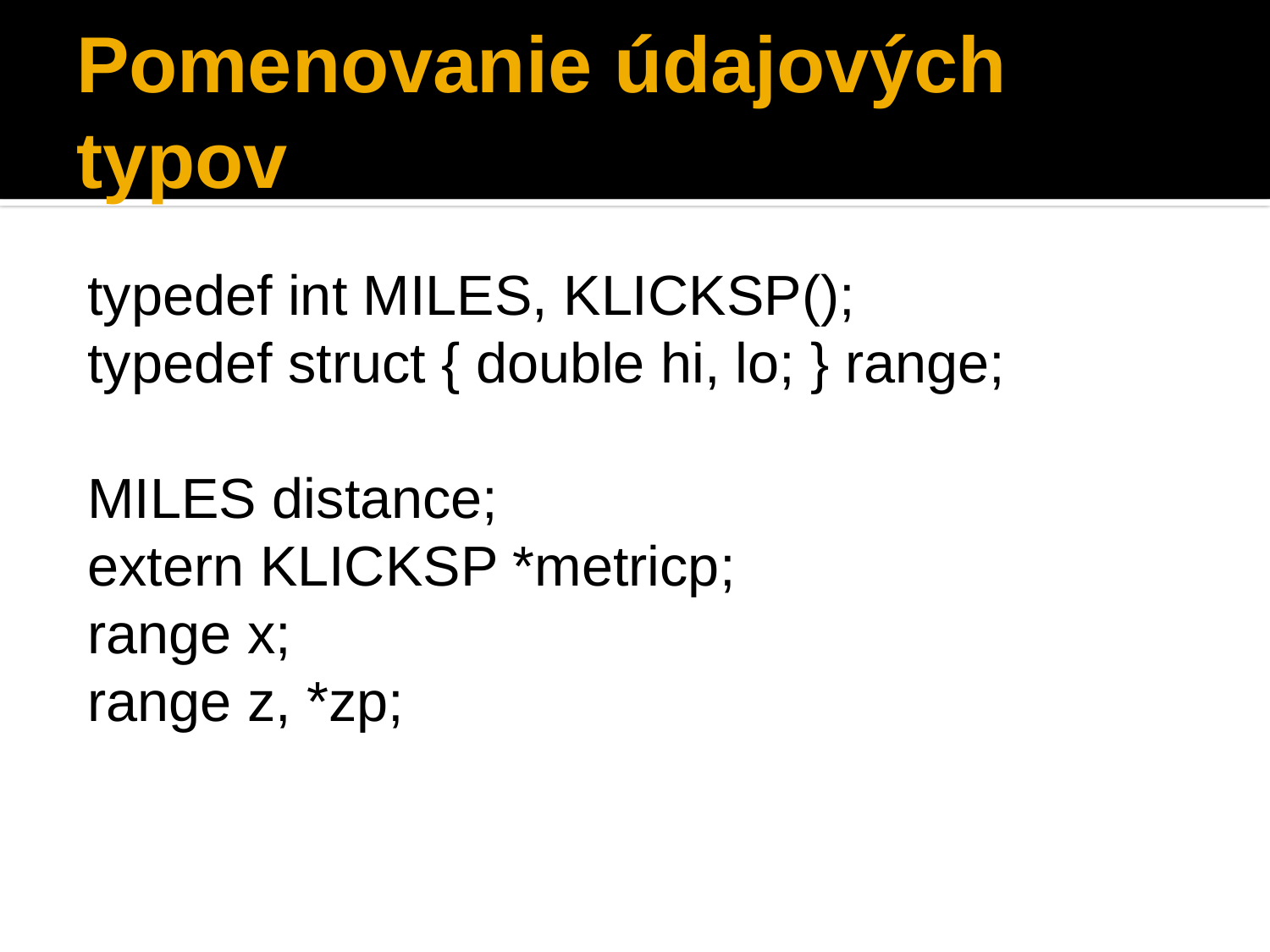

# Pomenovanie údajových typov
typedef int MILES, KLICKSP();
typedef struct { double hi, lo; } range;

MILES distance;
extern KLICKSP *metricp;
range x;
range z, *zp;